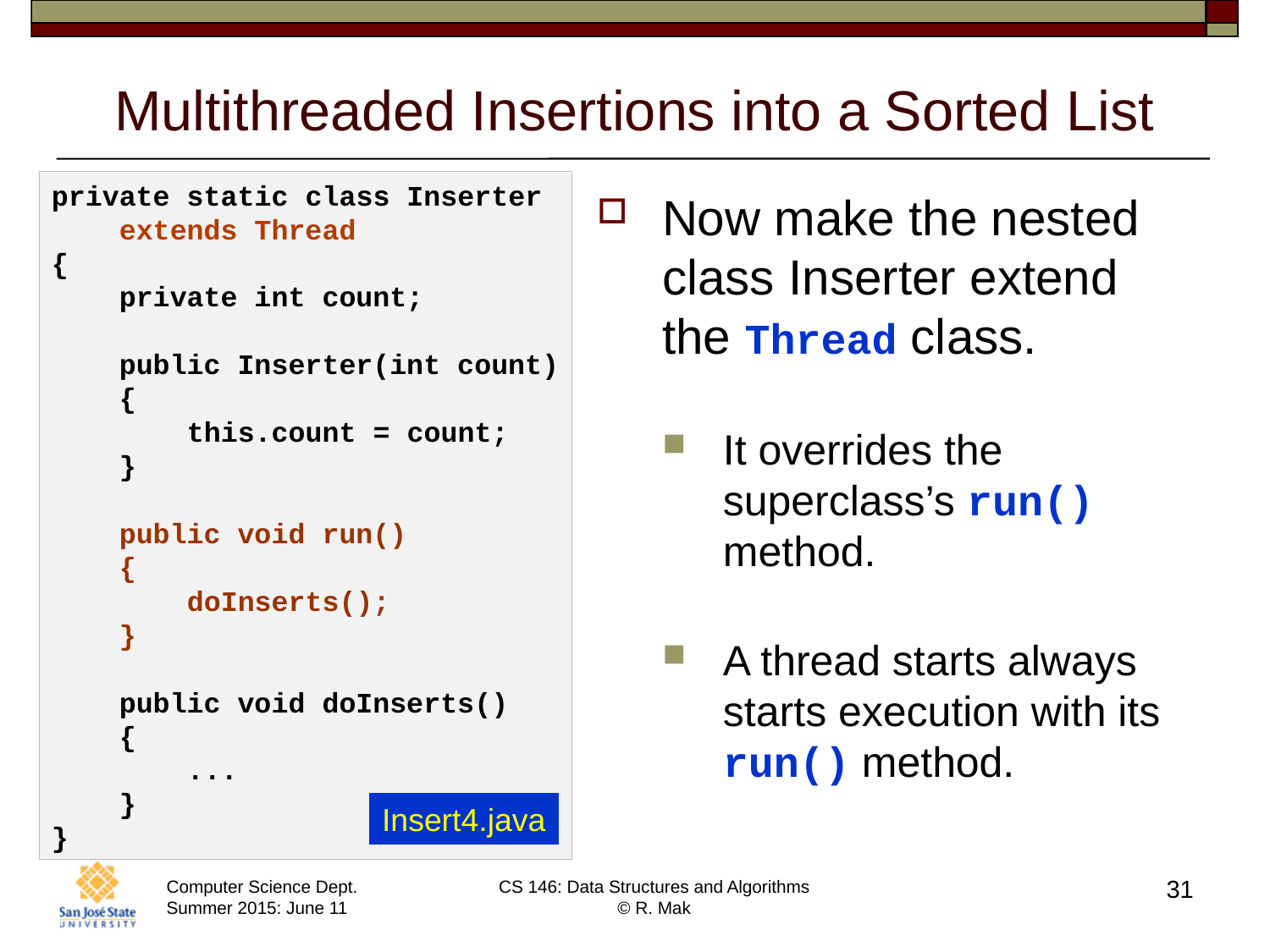

# Multithreaded Insertions into a Sorted List
private static class Inserter
    extends Thread
{
    private int count;

    public Inserter(int count)
    {
        this.count = count;
    }

    public void run()
    {
        doInserts();
    }

    public void doInserts()
    {
        ...
    }
}
Now make the nested class Inserter extend the Thread class.

It overrides the superclass’s run() method.

A thread starts always starts execution with its run() method.
Insert4.java
31